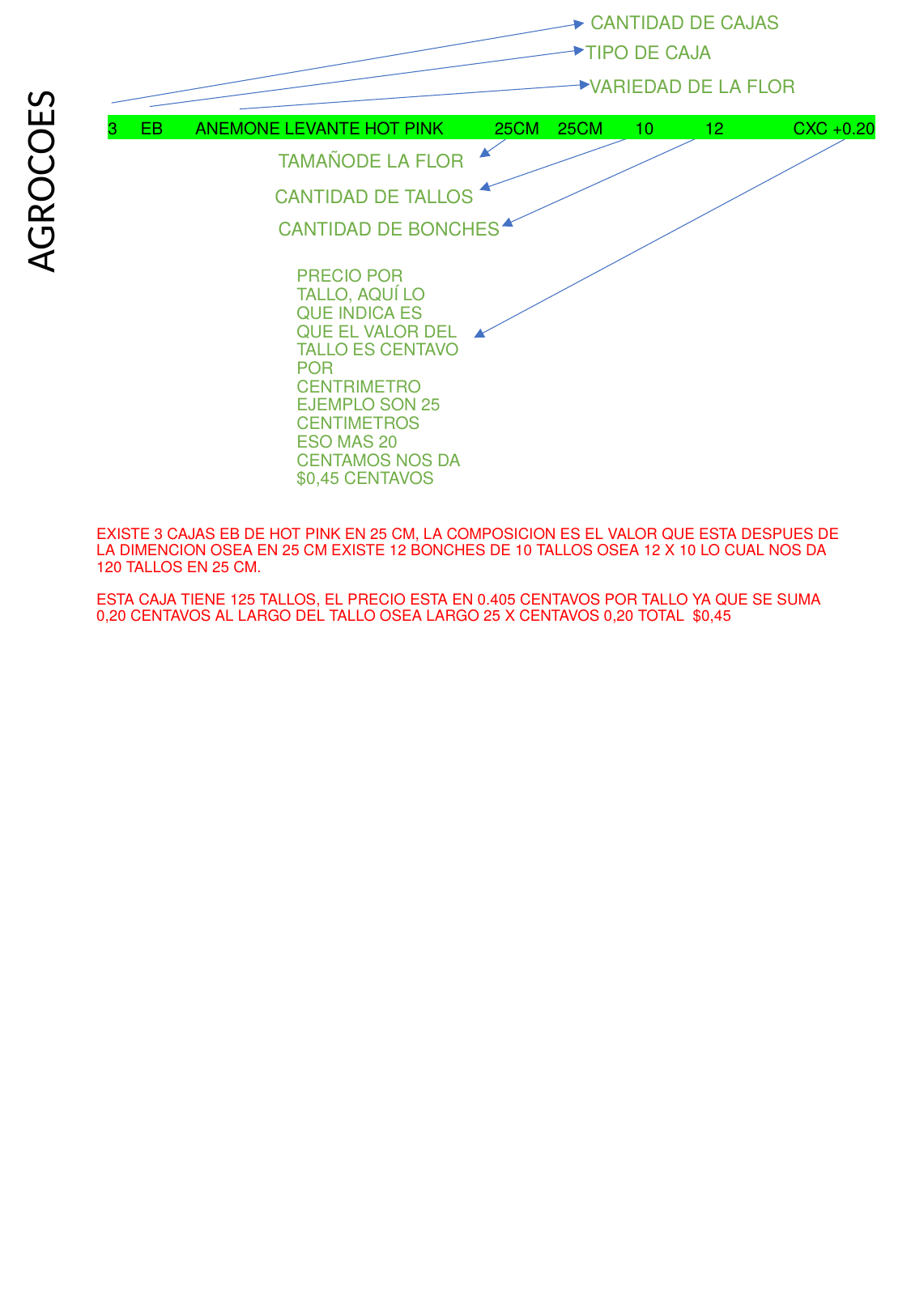

CANTIDAD DE CAJAS
TIPO DE CAJA
VARIEDAD DE LA FLOR

3     EB       ANEMONE LEVANTE HOT PINK           25CM    25CM       10           12               CXC +0.20

TAMAÑODE LA FLOR
# AGROCOES
CANTIDAD DE TALLOS
CANTIDAD DE BONCHES
PRECIO POR TALLO, AQUÍ LO QUE INDICA ES QUE EL VALOR DEL TALLO ES CENTAVO POR CENTRIMETRO EJEMPLO SON 25 CENTIMETROS  ESO MAS 20 CENTAMOS NOS DA $0,45 CENTAVOS
EXISTE 3 CAJAS EB DE HOT PINK EN 25 CM, LA COMPOSICION ES EL VALOR QUE ESTA DESPUES DE LA DIMENCION OSEA EN 25 CM EXISTE 12 BONCHES DE 10 TALLOS OSEA 12 X 10 LO CUAL NOS DA 120 TALLOS EN 25 CM.

ESTA CAJA TIENE 125 TALLOS, EL PRECIO ESTA EN 0.405 CENTAVOS POR TALLO YA QUE SE SUMA 0,20 CENTAVOS AL LARGO DEL TALLO OSEA LARGO 25 X CENTAVOS 0,20 TOTAL  $0,45